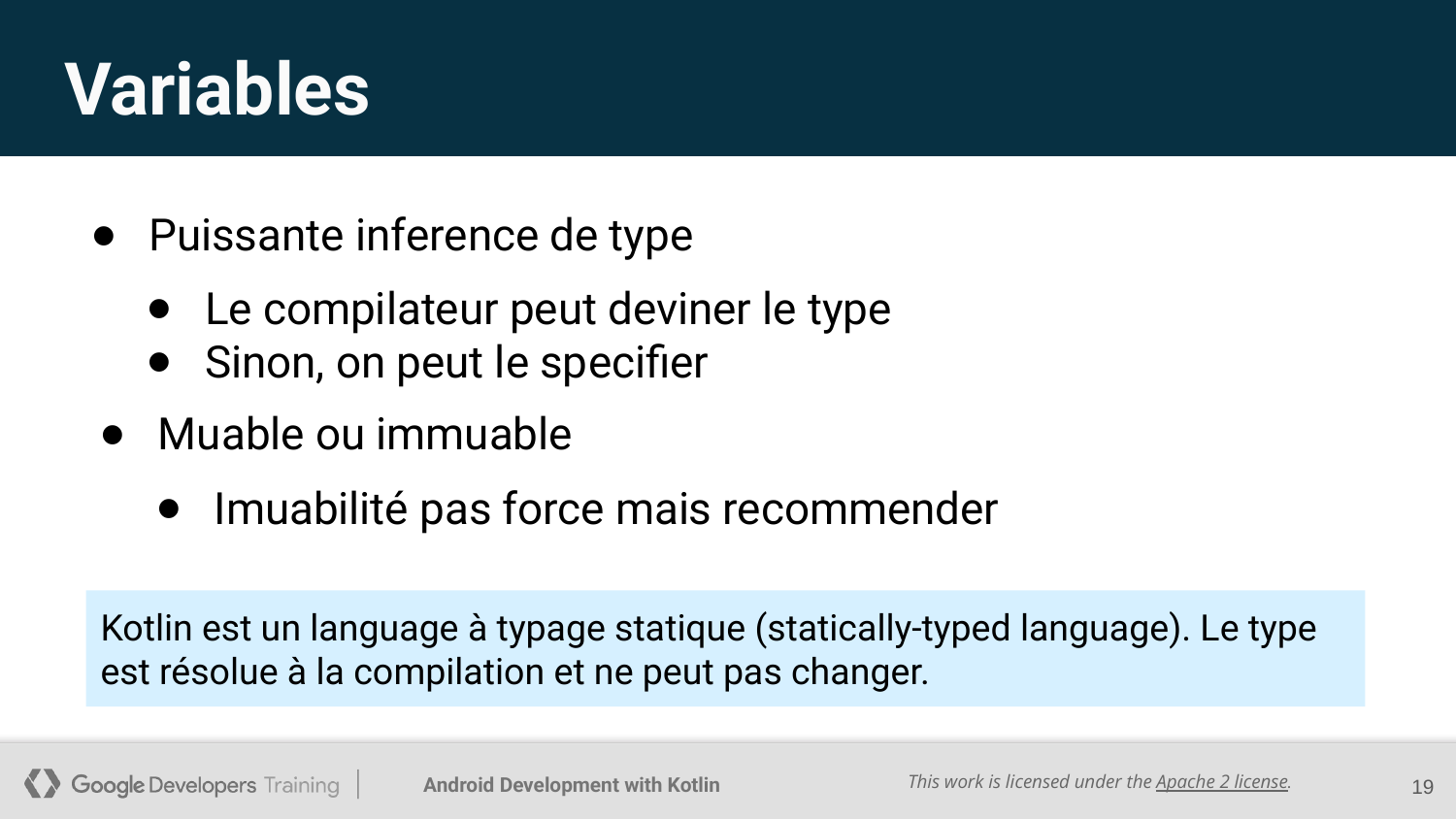

# Variables
Puissante inference de type
Le compilateur peut deviner le type
Sinon, on peut le specifier
Muable ou immuable
Imuabilité pas force mais recommender
Kotlin est un language à typage statique (statically-typed language). Le type est résolue à la compilation et ne peut pas changer.
19